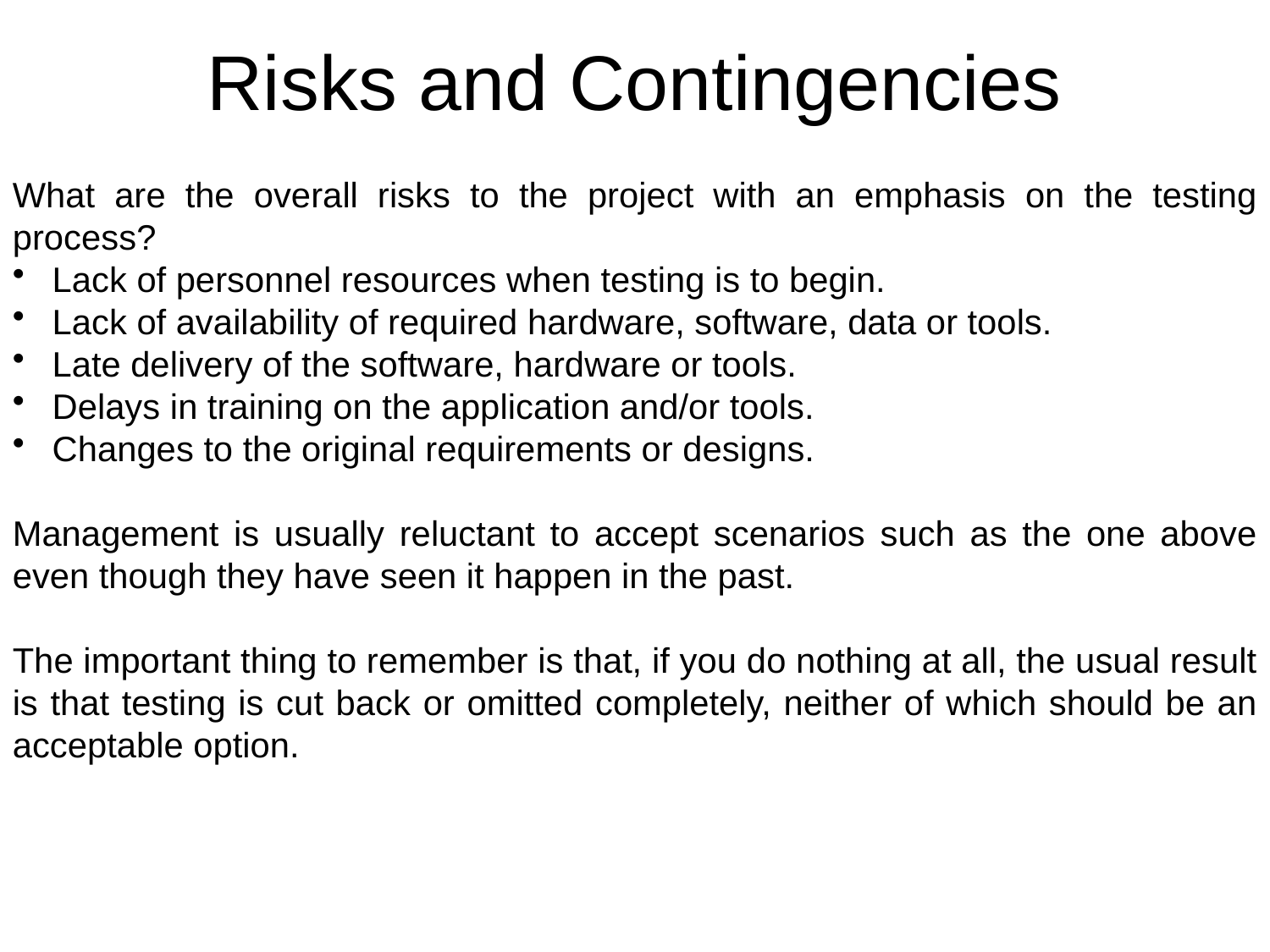

# Risks and Contingencies
What are the overall risks to the project with an emphasis on the testing process?
 Lack of personnel resources when testing is to begin.
 Lack of availability of required hardware, software, data or tools.
 Late delivery of the software, hardware or tools.
 Delays in training on the application and/or tools.
 Changes to the original requirements or designs.

Management is usually reluctant to accept scenarios such as the one above even though they have seen it happen in the past.

The important thing to remember is that, if you do nothing at all, the usual result is that testing is cut back or omitted completely, neither of which should be an acceptable option.